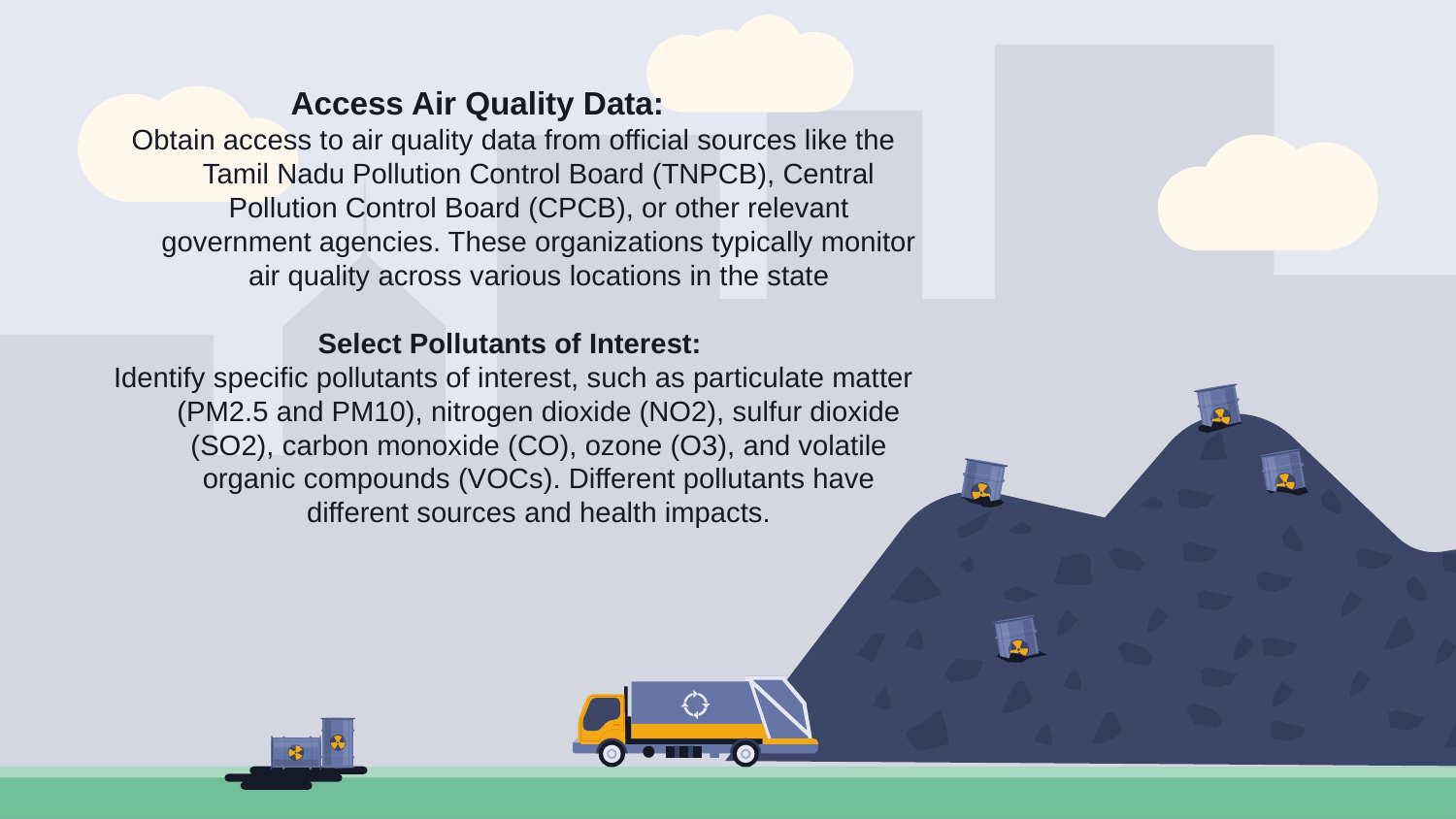

Access Air Quality Data:
Obtain access to air quality data from official sources like the Tamil Nadu Pollution Control Board (TNPCB), Central Pollution Control Board (CPCB), or other relevant government agencies. These organizations typically monitor air quality across various locations in the state

Select Pollutants of Interest:
Identify specific pollutants of interest, such as particulate matter (PM2.5 and PM10), nitrogen dioxide (NO2), sulfur dioxide (SO2), carbon monoxide (CO), ozone (O3), and volatile organic compounds (VOCs). Different pollutants have different sources and health impacts.

#